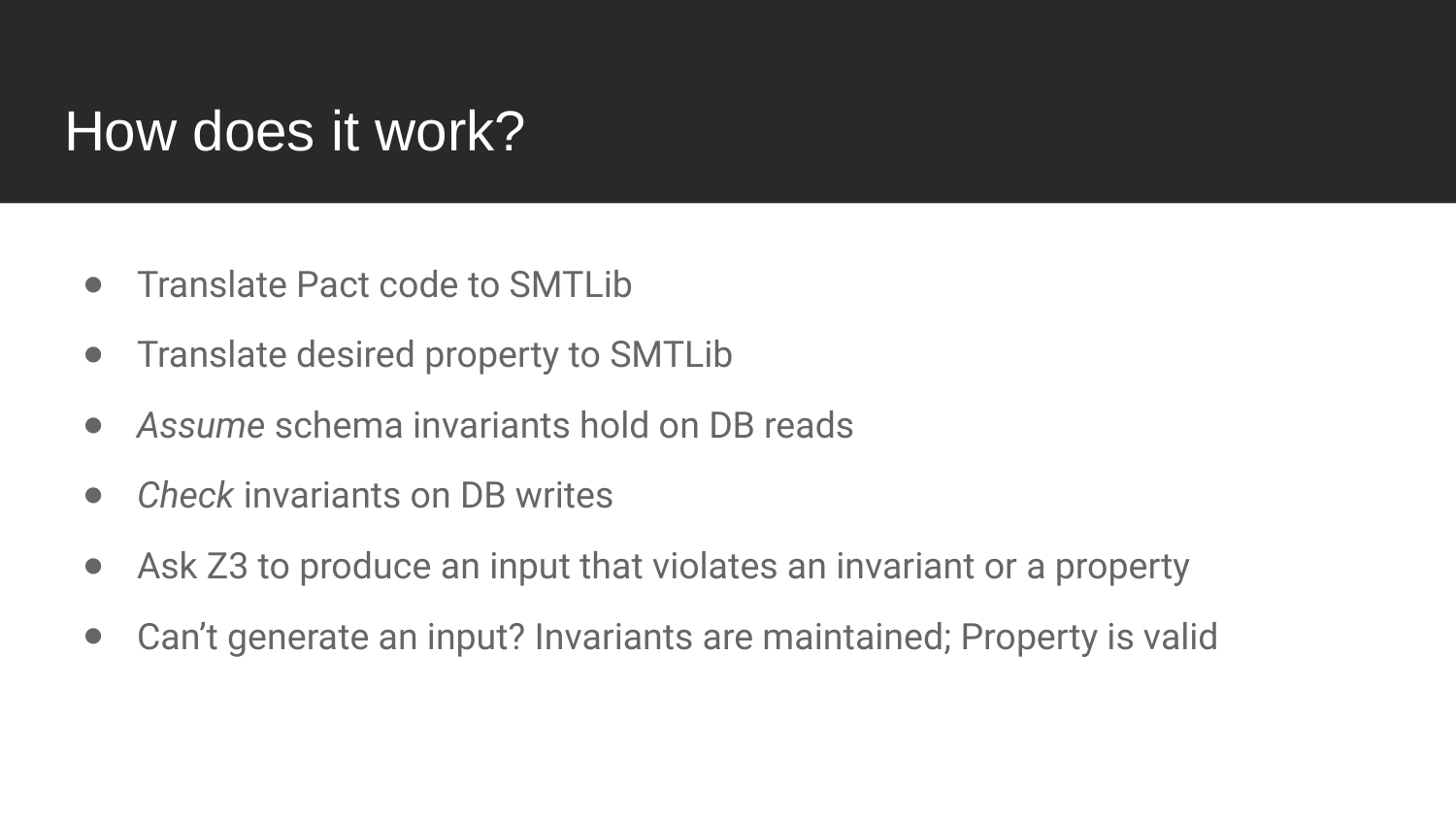

# How does it work?
Translate Pact code to SMTLib
Translate desired property to SMTLib
Assume schema invariants hold on DB reads
Check invariants on DB writes
Ask Z3 to produce an input that violates an invariant or a property
Can’t generate an input? Invariants are maintained; Property is valid